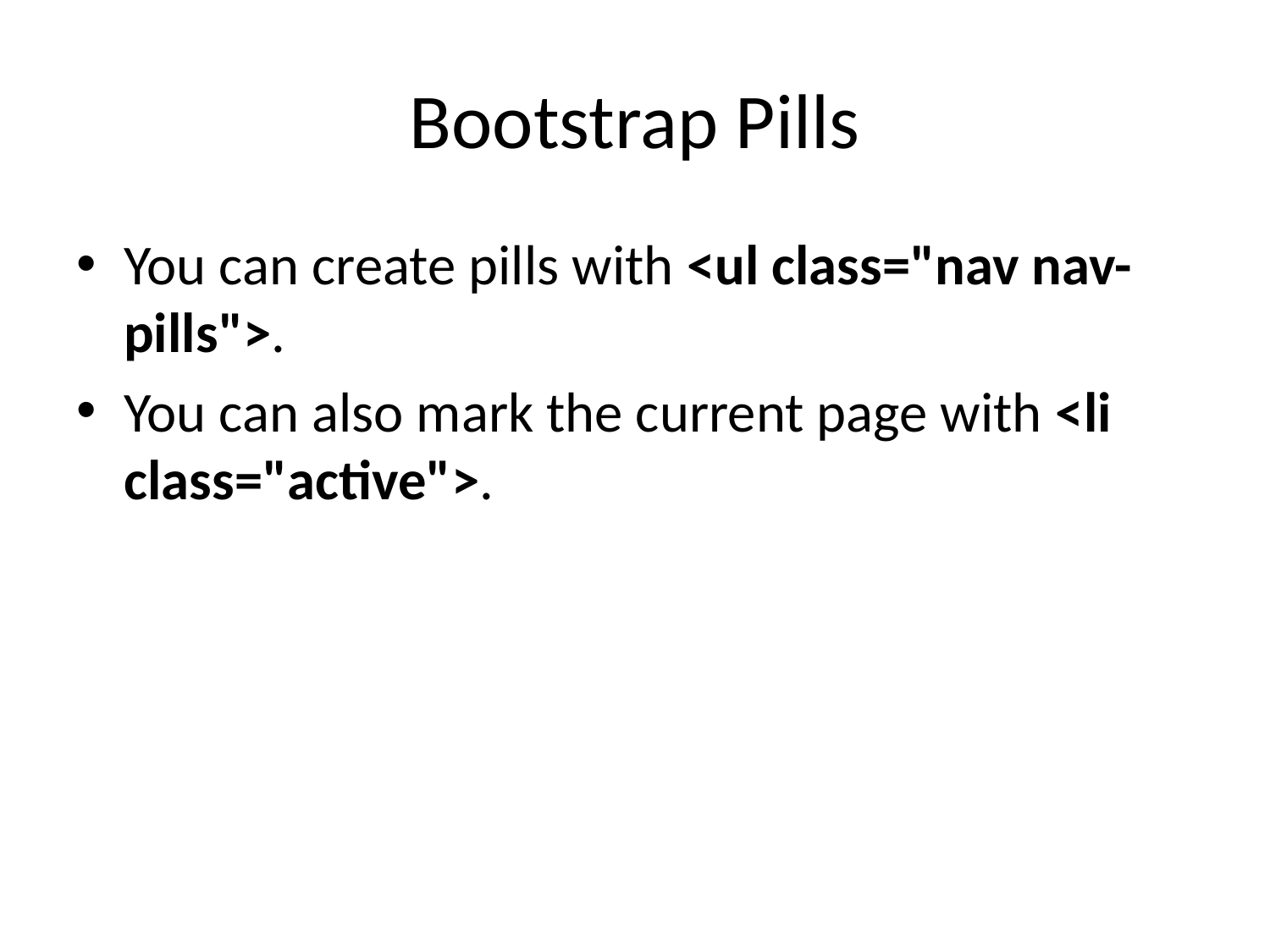

# Bootstrap Pills
You can create pills with <ul class="nav nav-pills">.
You can also mark the current page with <li class="active">.